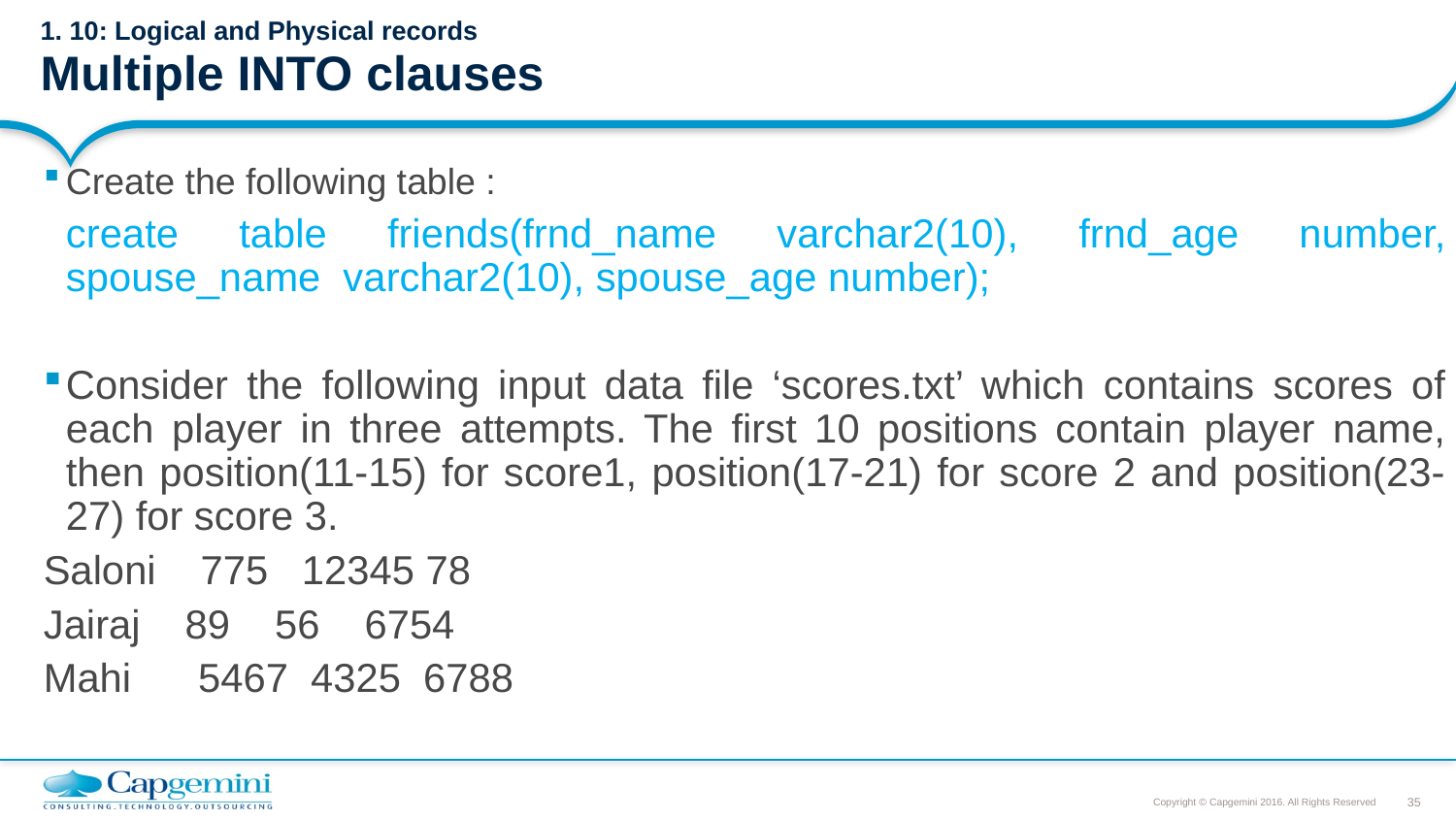

# 1. 10: Logical and Physical records Multiple INTO clauses
Create the following table :
	create table friends(frnd_name varchar2(10), frnd_age number, spouse_name  varchar2(10), spouse_age number);

Consider the following input data file ‘scores.txt’ which contains scores of each player in three attempts. The first 10 positions contain player name, then position(11-15) for score1, position(17-21) for score 2 and position(23-27) for score 3.
Saloni    775   12345 78
Jairaj    89    56    6754
Mahi      5467  4325  6788